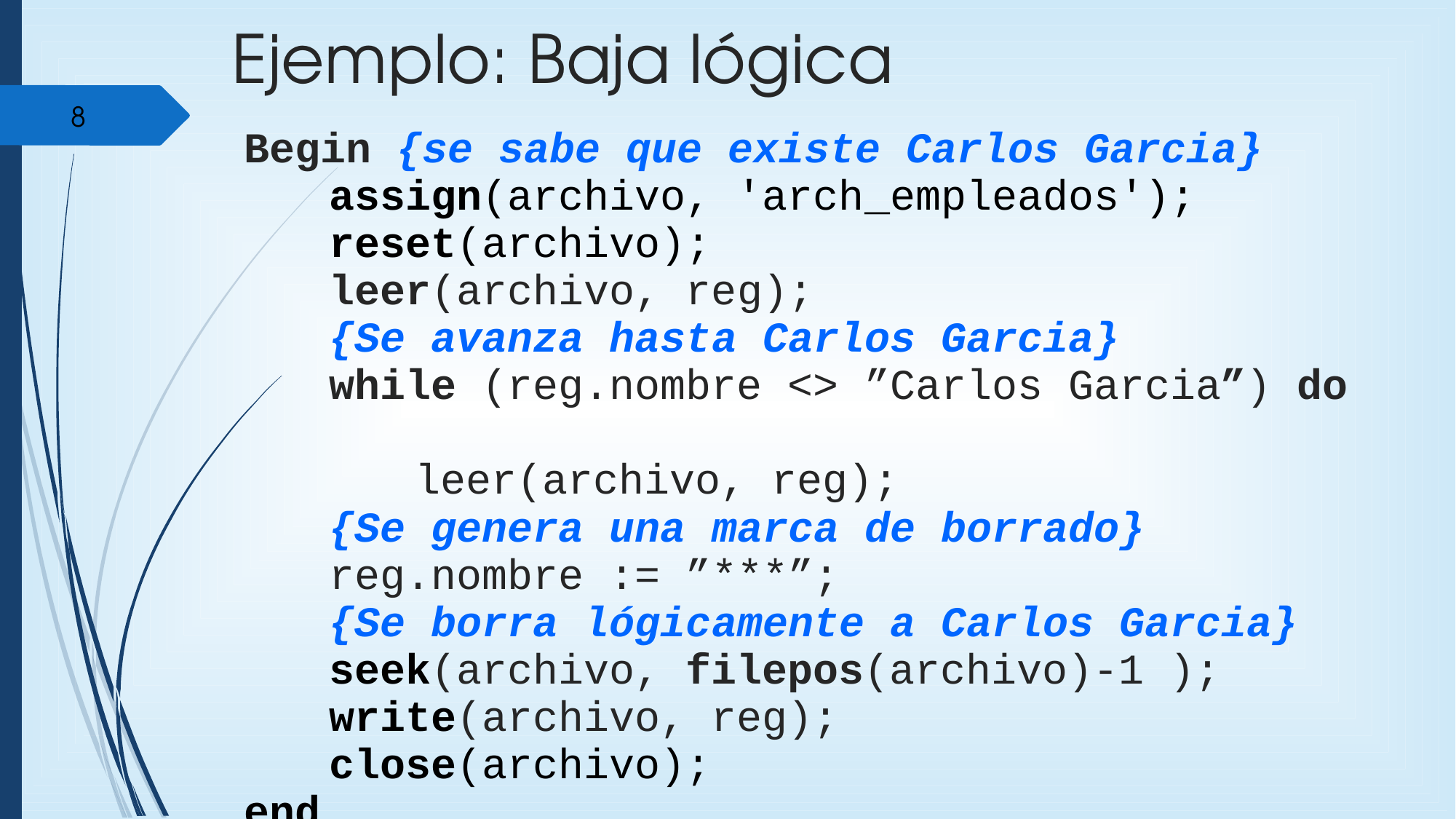

Ejemplo: Baja lógica
8
Begin {se sabe que existe Carlos Garcia}
	assign(archivo, 'arch_empleados');
	reset(archivo);
	leer(archivo, reg);
	{Se avanza hasta Carlos Garcia}
	while (reg.nombre <> ”Carlos Garcia”) do
		leer(archivo, reg);
	{Se genera una marca de borrado}
	reg.nombre := ”***”;
	{Se borra lógicamente a Carlos Garcia}
	seek(archivo, filepos(archivo)-1 );
	write(archivo, reg);
	close(archivo);
end.